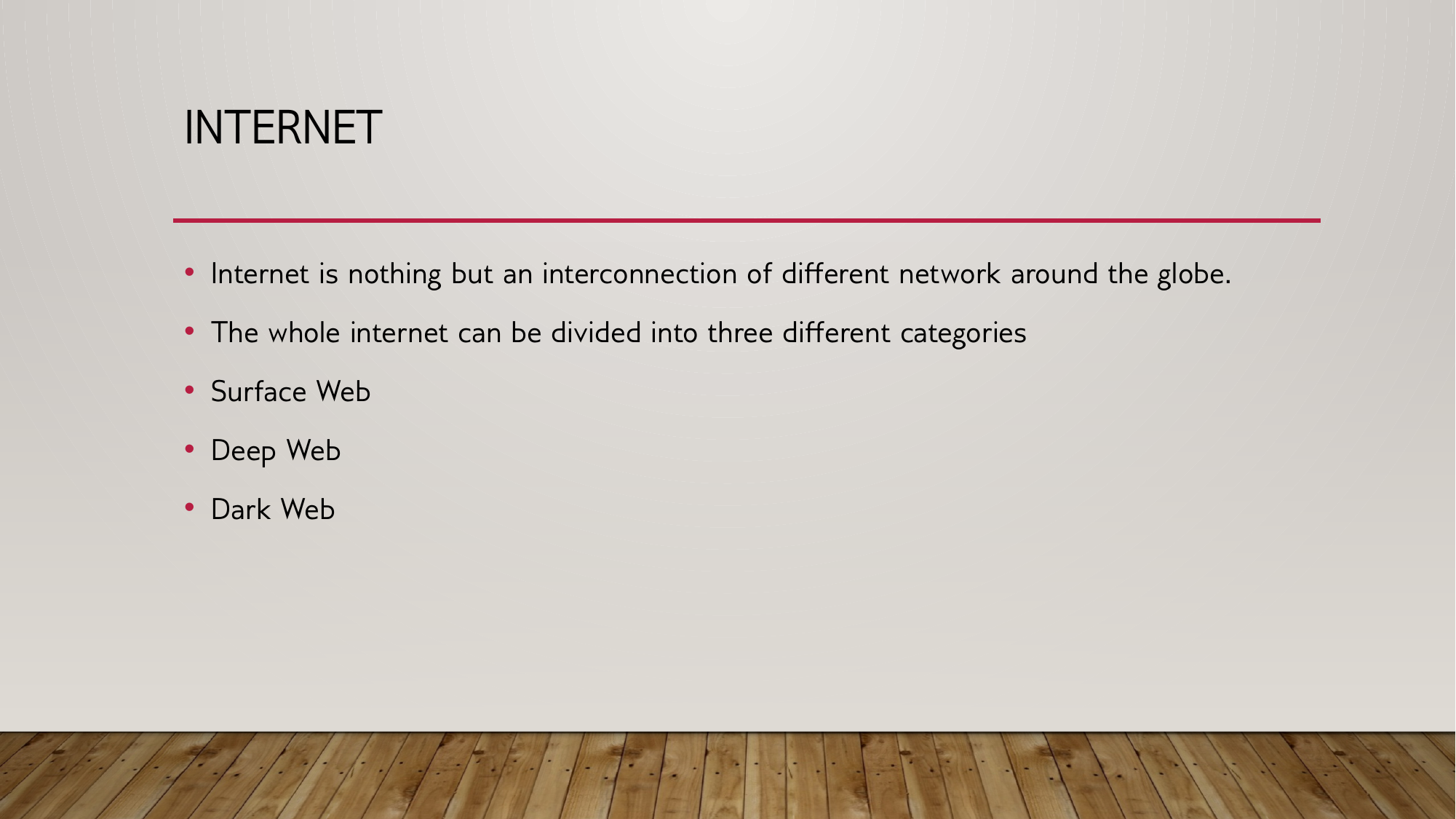

# Internet
Internet is nothing but an interconnection of different network around the globe.
The whole internet can be divided into three different categories
Surface Web
Deep Web
Dark Web